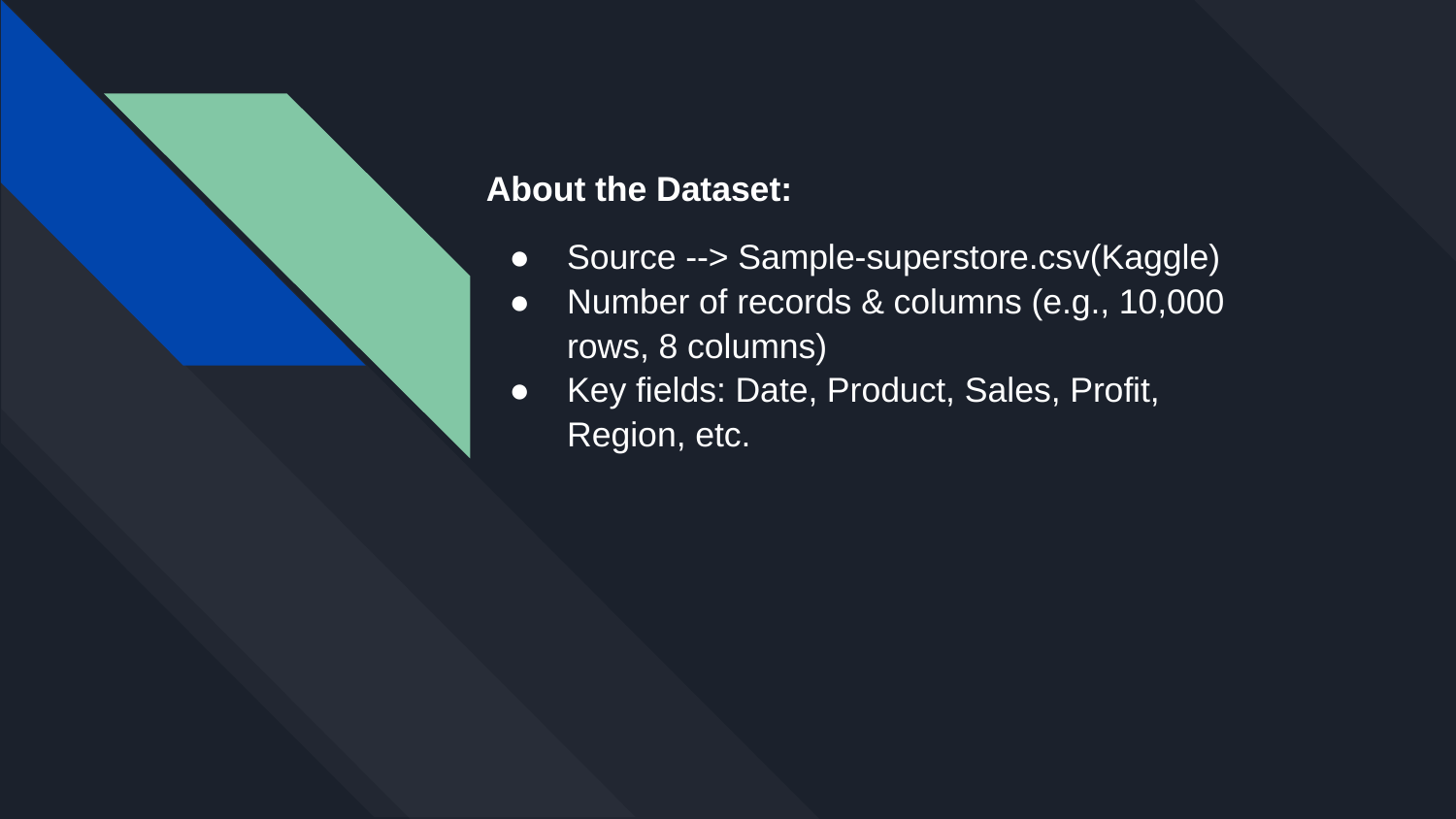

# About the Dataset:
Source --> Sample-superstore.csv(Kaggle)
Number of records & columns (e.g., 10,000 rows, 8 columns)
Key fields: Date, Product, Sales, Profit, Region, etc.